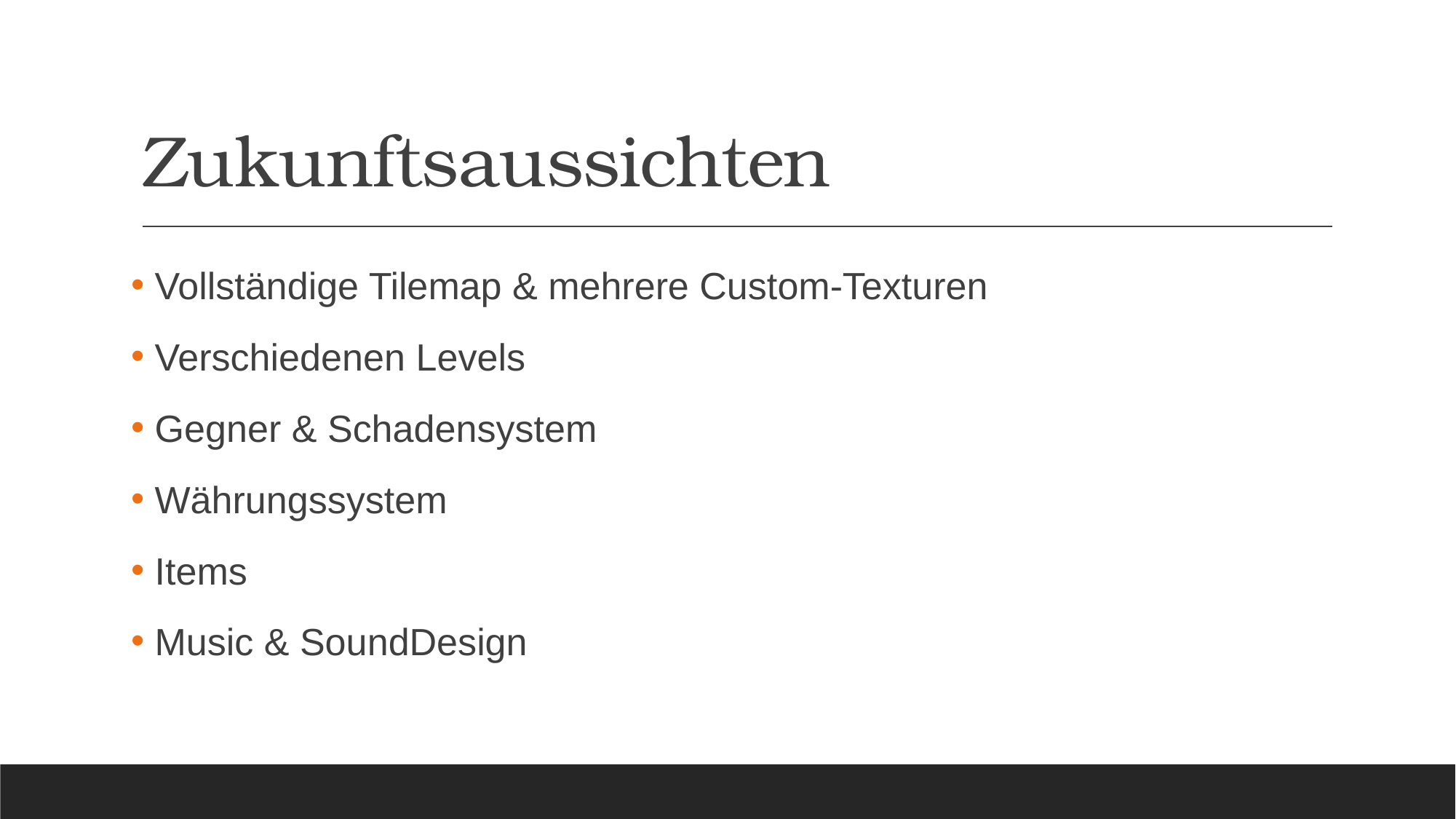

# Zukunftsaussichten
 Vollständige Tilemap & mehrere Custom-Texturen
 Verschiedenen Levels
 Gegner & Schadensystem
 Währungssystem
 Items
 Music & SoundDesign